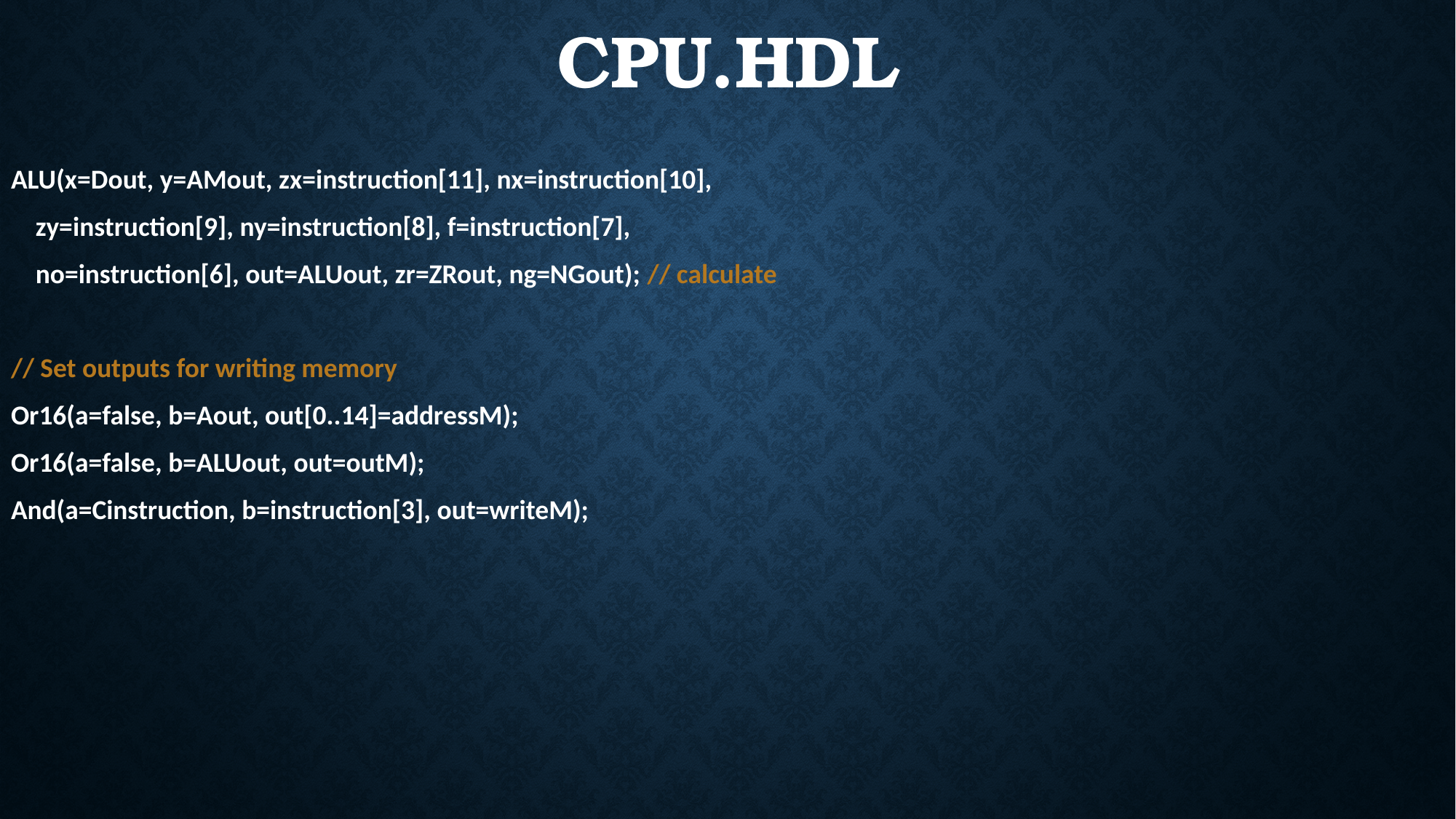

# CPU.hdl

ALU(x=Dout, y=AMout, zx=instruction[11], nx=instruction[10],
    zy=instruction[9], ny=instruction[8], f=instruction[7],
    no=instruction[6], out=ALUout, zr=ZRout, ng=NGout); // calculate

// Set outputs for writing memory
Or16(a=false, b=Aout, out[0..14]=addressM);
Or16(a=false, b=ALUout, out=outM);
And(a=Cinstruction, b=instruction[3], out=writeM);